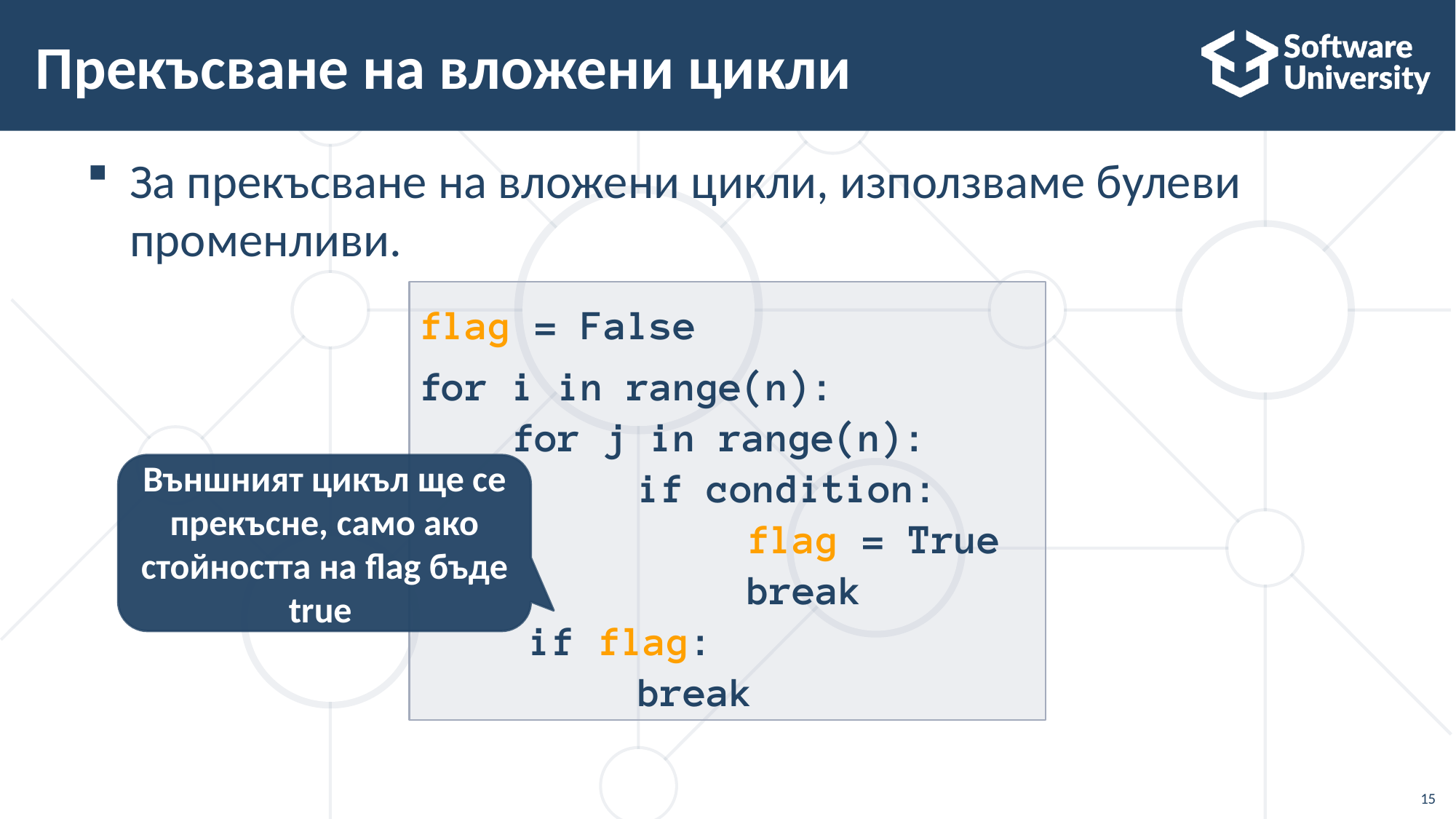

# Прекъсване на вложени цикли
За прекъсване на вложени цикли, използваме булеви
променливи.
flag = False
for i in range(n):
    for j in range(n):
		if condition:
			flag = True
			break
	if flag:
		break
Външният цикъл ще се прекъсне, само ако стойността на flag бъде true
15